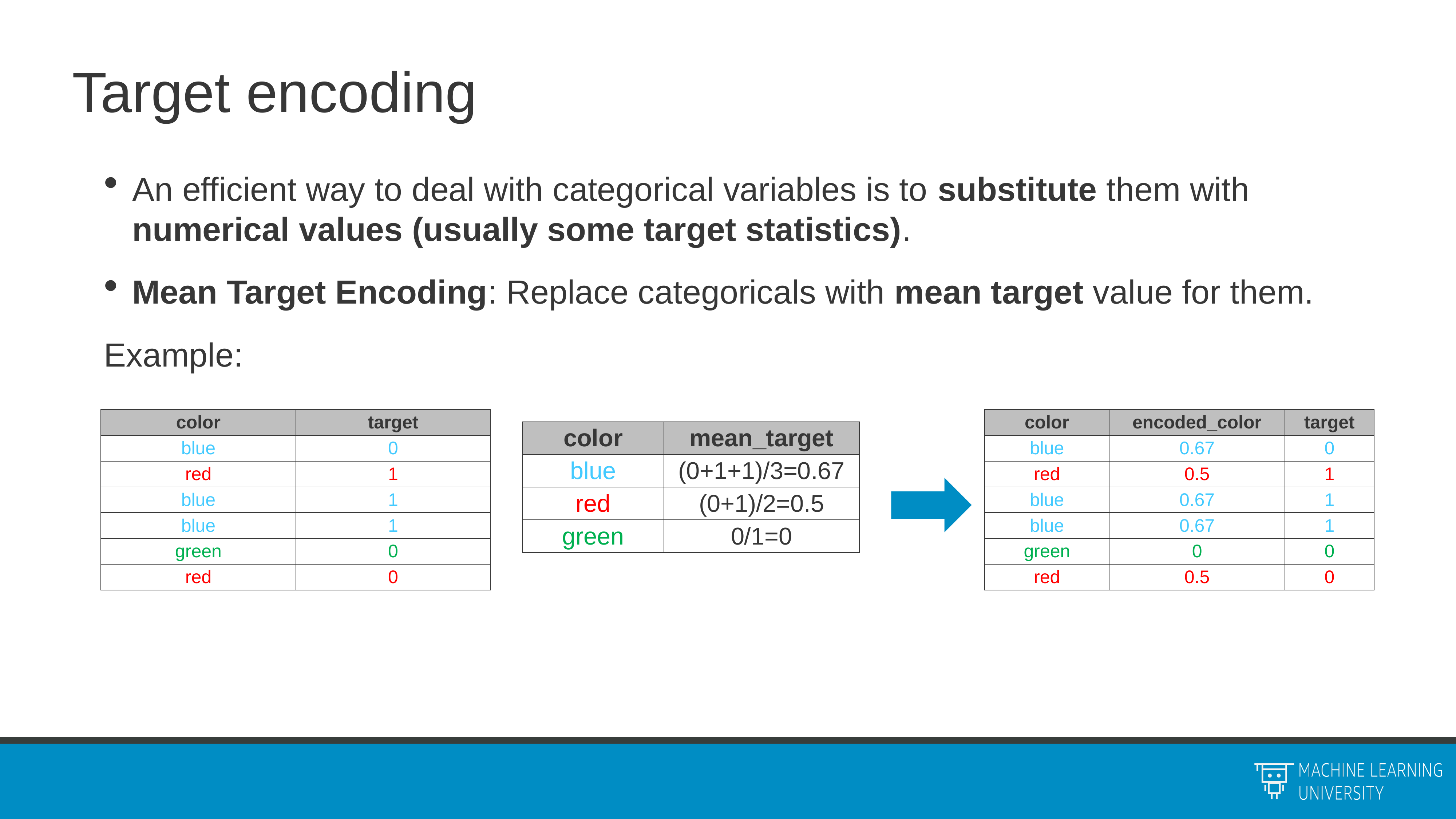

# Target encoding
An efficient way to deal with categorical variables is to substitute them with numerical values (usually some target statistics).
Mean Target Encoding: Replace categoricals with mean target value for them.
Example:
| color | target |
| --- | --- |
| blue | 0 |
| red | 1 |
| blue | 1 |
| blue | 1 |
| green | 0 |
| red | 0 |
| color | encoded\_color | target |
| --- | --- | --- |
| blue | 0.67 | 0 |
| red | 0.5 | 1 |
| blue | 0.67 | 1 |
| blue | 0.67 | 1 |
| green | 0 | 0 |
| red | 0.5 | 0 |
| color | mean\_target |
| --- | --- |
| blue | (0+1+1)/3=0.67 |
| red | (0+1)/2=0.5 |
| green | 0/1=0 |